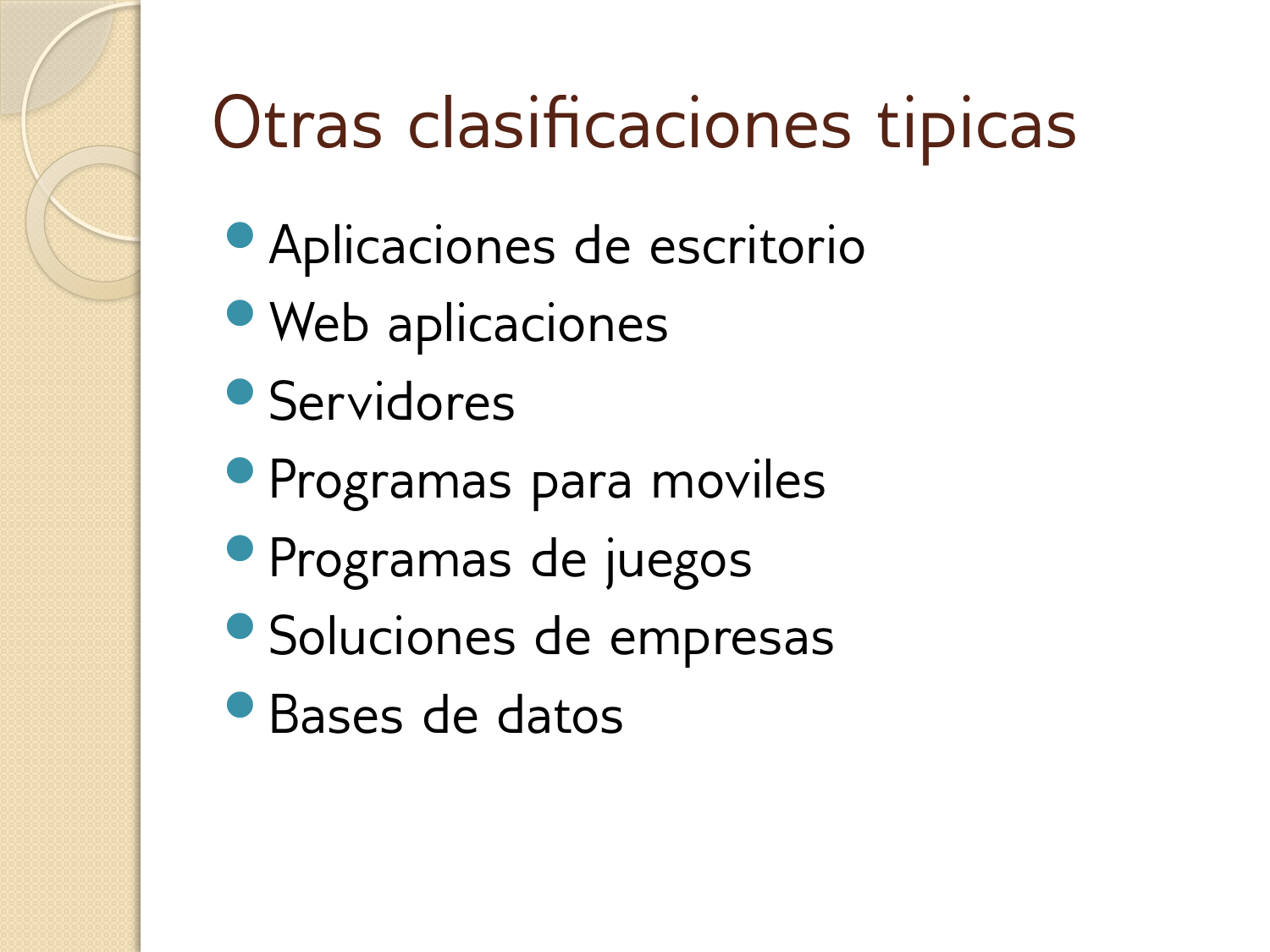

# Otras clasificaciones tipicas
Aplicaciones de escritorio
Web aplicaciones
Servidores
Programas para moviles
Programas de juegos
Soluciones de empresas
Bases de datos